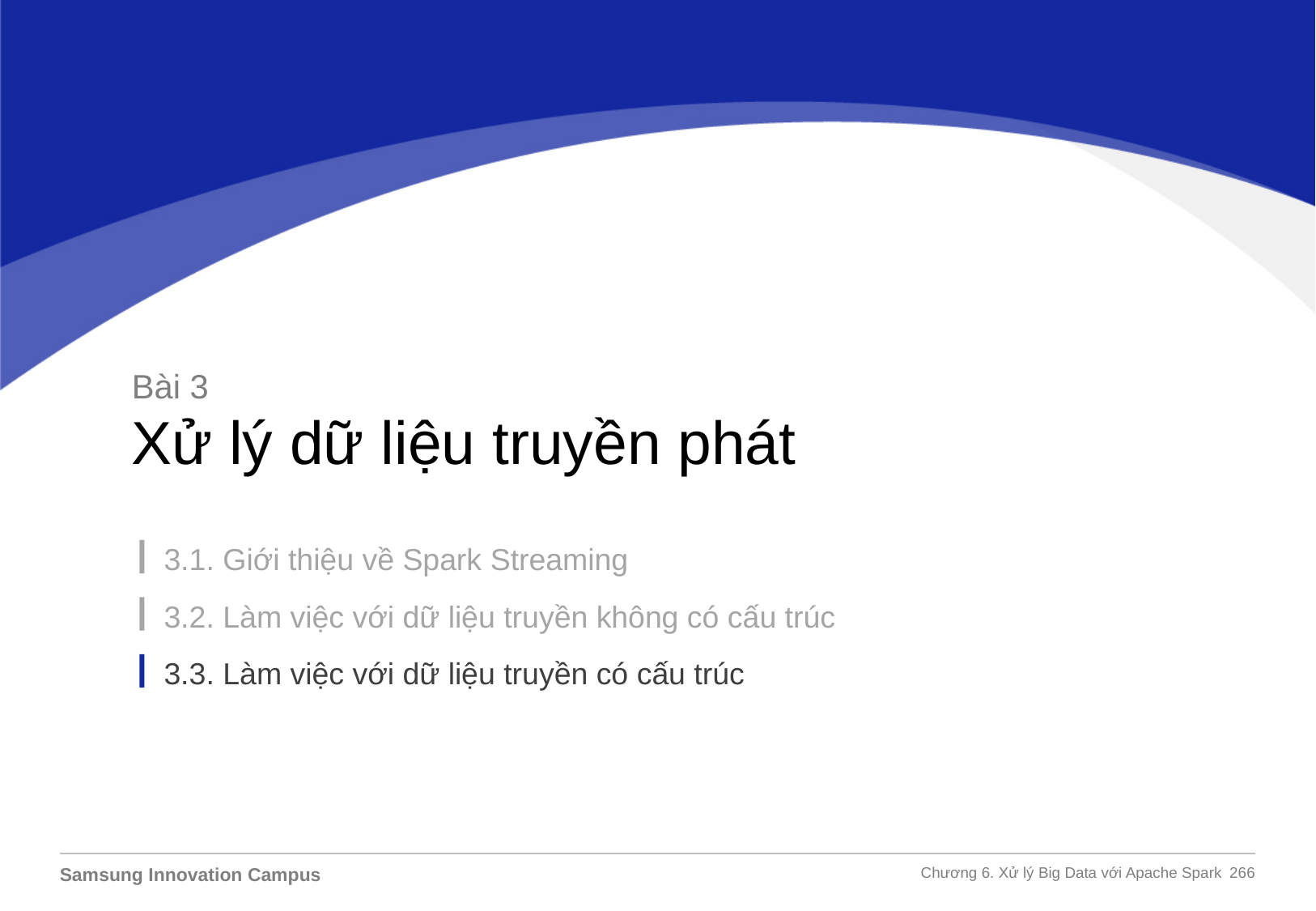

Bài 3
Xử lý dữ liệu truyền phát

3.1. Giới thiệu về Spark Streaming

3.2. Làm việc với dữ liệu truyền không có cấu trúc

3.3. Làm việc với dữ liệu truyền có cấu trúc